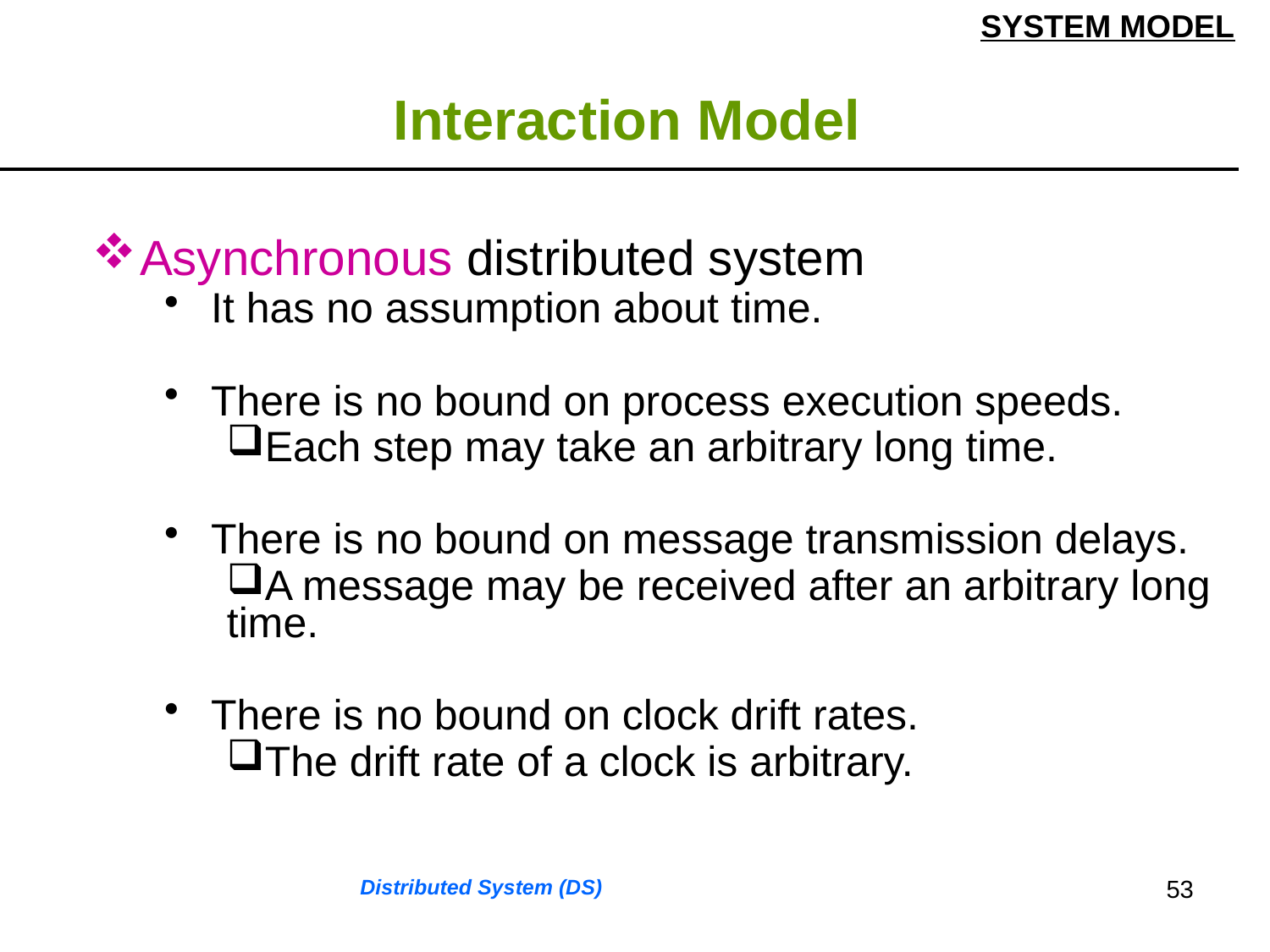

SYSTEM MODEL
# Interaction Model
| Asynchronous distributed system It has no assumption about time. There is no bound on process execution speeds. Each step may take an arbitrary long time. There is no bound on message transmission delays. A message may be received after an arbitrary long time. There is no bound on clock drift rates. The drift rate of a clock is arbitrary. |
| --- |
53
Distributed System (DS)